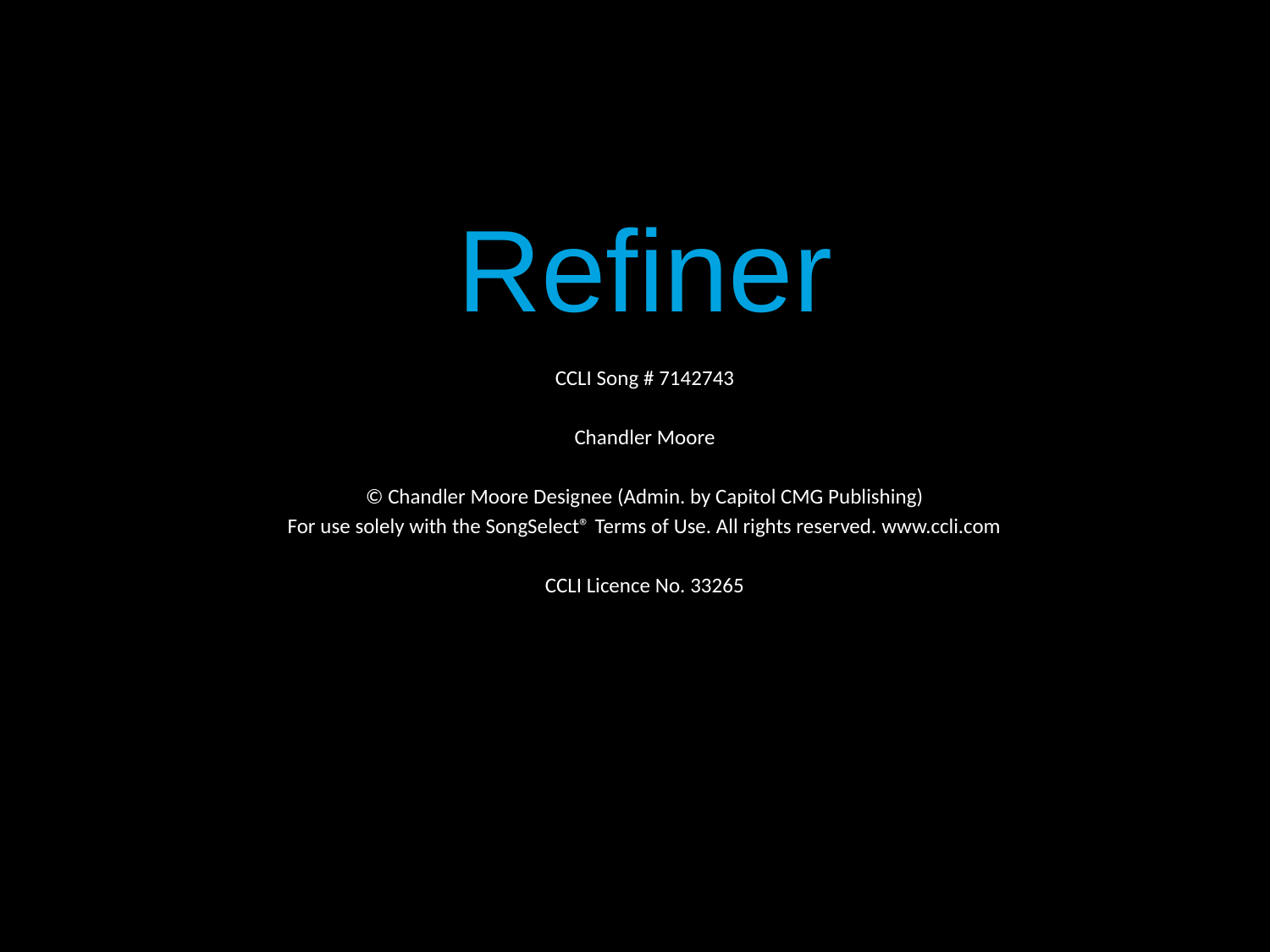

Refiner
CCLI Song # 7142743

Chandler Moore

© Chandler Moore Designee (Admin. by Capitol CMG Publishing)
For use solely with the SongSelect® Terms of Use. All rights reserved. www.ccli.com

CCLI Licence No. 33265